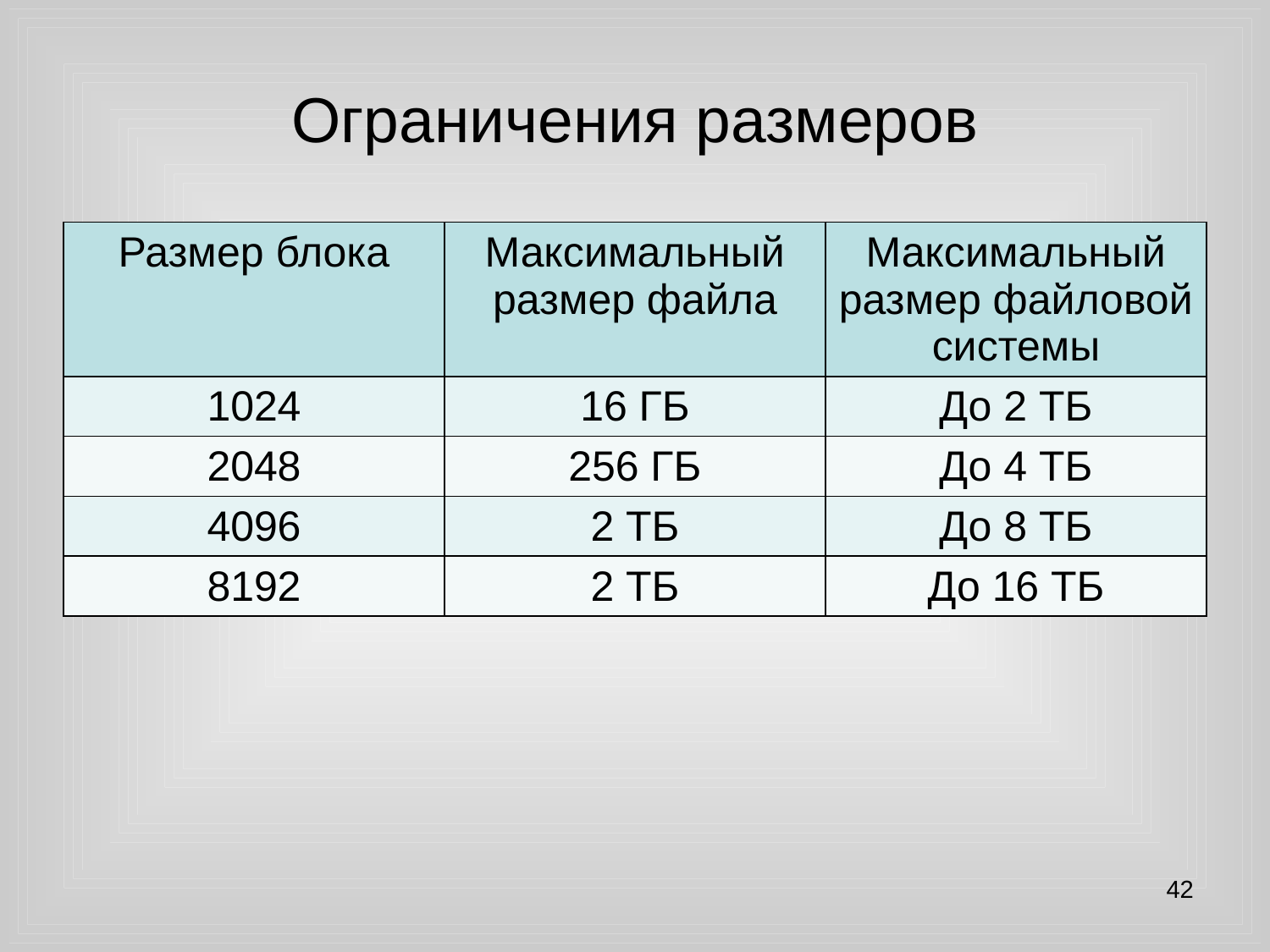

# Ограничения размеров
| Размер блока | Максимальный размер файла | Максимальный размер файловой системы |
| --- | --- | --- |
| 1024 | 16 ГБ | До 2 ТБ |
| 2048 | 256 ГБ | До 4 ТБ |
| 4096 | 2 ТБ | До 8 ТБ |
| 8192 | 2 ТБ | До 16 ТБ |
42